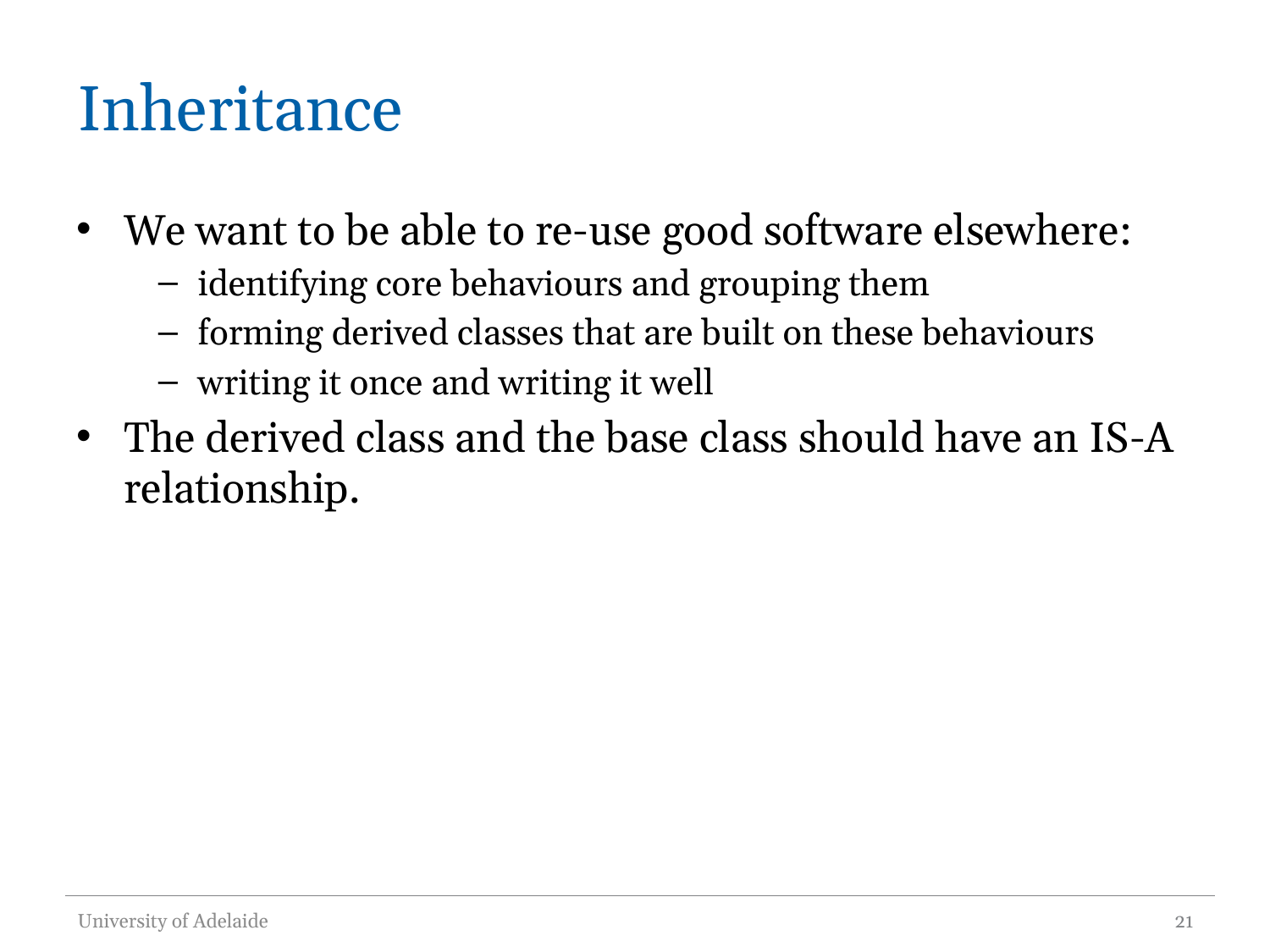

# Inheritance
We want to be able to re-use good software elsewhere:
identifying core behaviours and grouping them
forming derived classes that are built on these behaviours
writing it once and writing it well
The derived class and the base class should have an IS-A relationship.
University of Adelaide
21